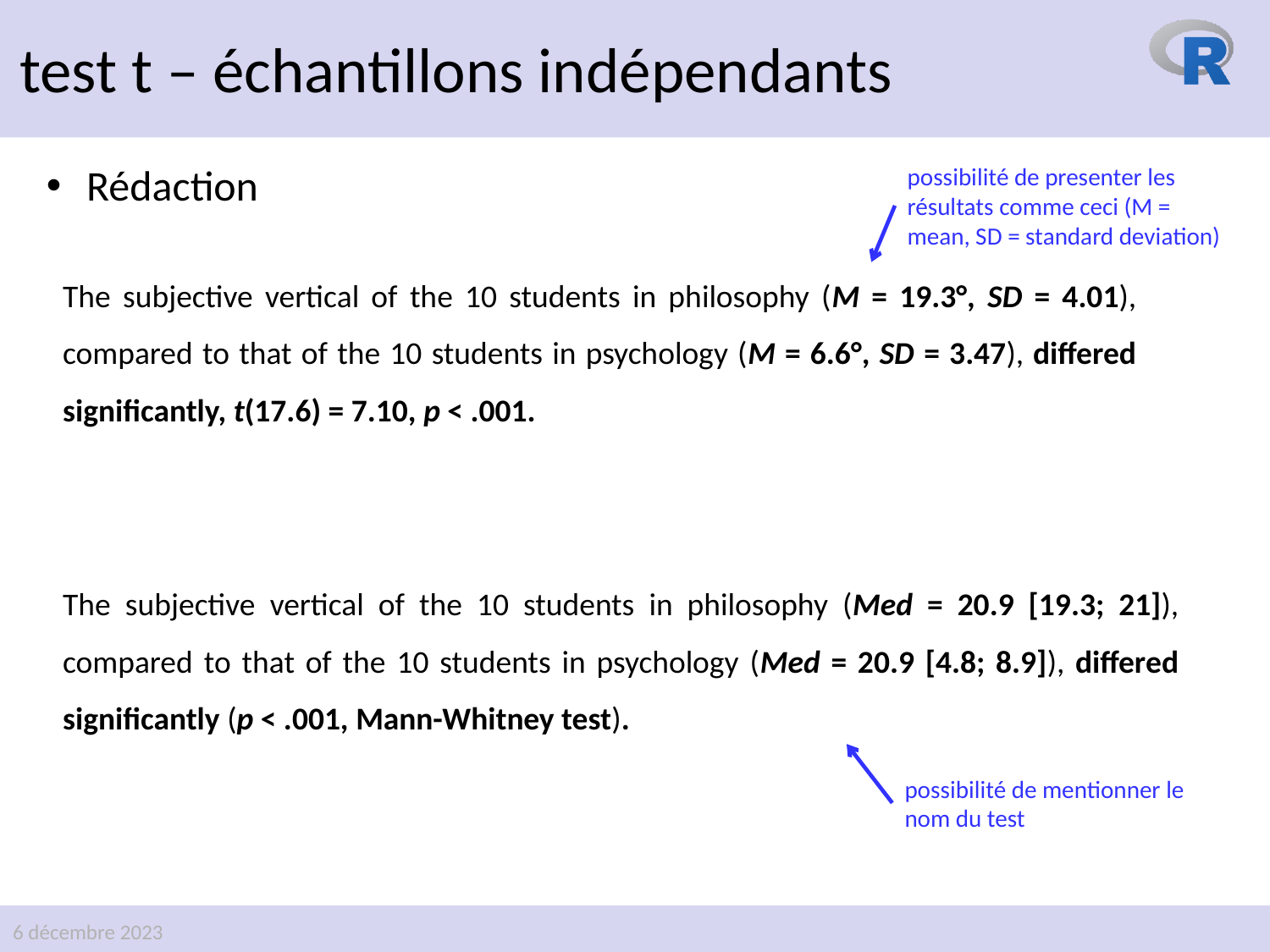

test t – échantillons indépendants
Rédaction
possibilité de presenter les résultats comme ceci (M = mean, SD = standard deviation)
The subjective vertical of the 10 students in philosophy (M = 19.3°, SD = 4.01), compared to that of the 10 students in psychology (M = 6.6°, SD = 3.47), differed significantly, t(17.6) = 7.10, p < .001.
The subjective vertical of the 10 students in philosophy (Med = 20.9 [19.3; 21]), compared to that of the 10 students in psychology (Med = 20.9 [4.8; 8.9]), differed significantly (p < .001, Mann-Whitney test).
possibilité de mentionner le nom du test
6 décembre 2023
42